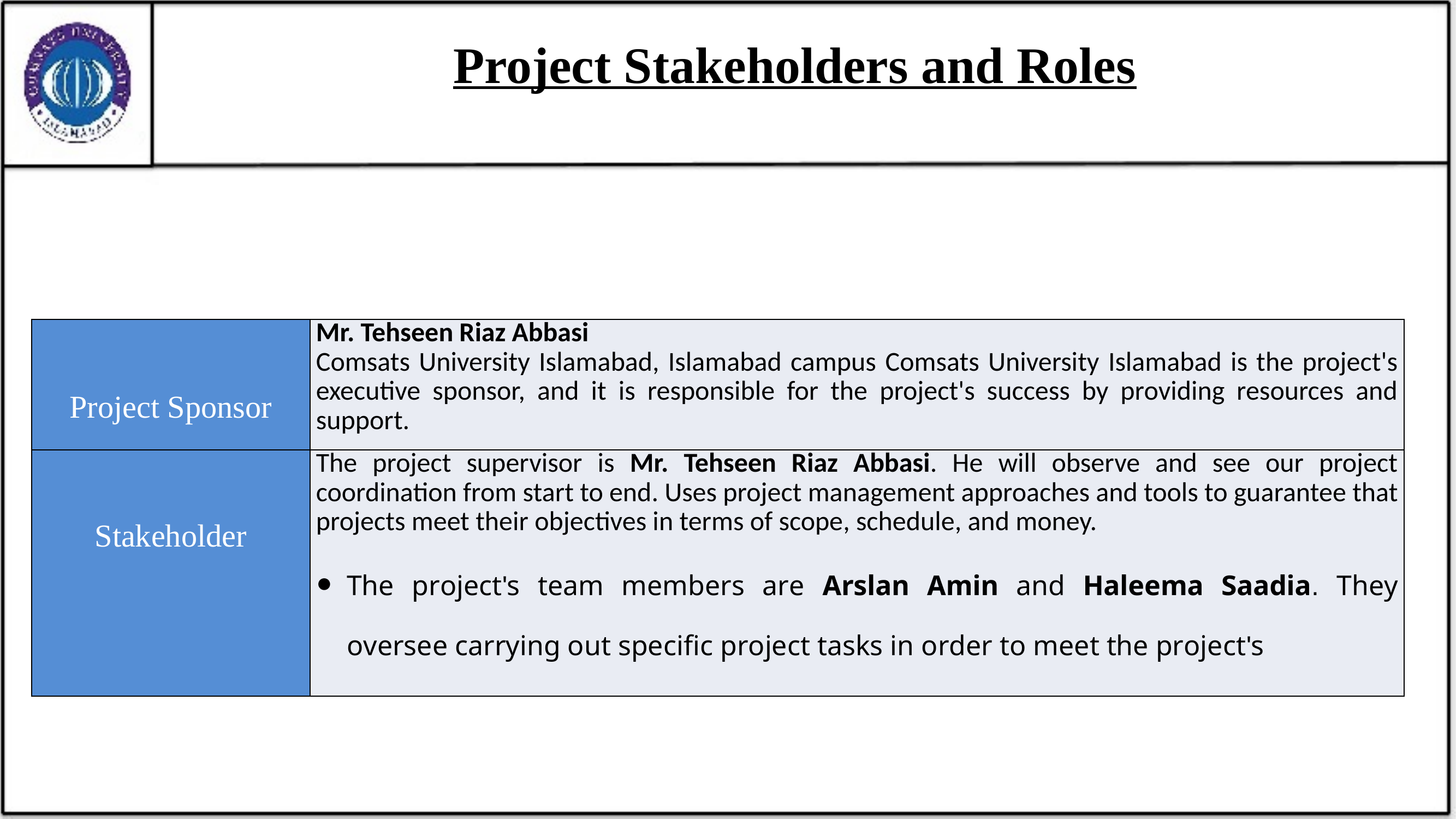

# Project Stakeholders and Roles

| Project Sponsor | Mr. Tehseen Riaz Abbasi Comsats University Islamabad, Islamabad campus Comsats University Islamabad is the project's executive sponsor, and it is responsible for the project's success by providing resources and support. |
| --- | --- |
| Stakeholder | The project supervisor is Mr. Tehseen Riaz Abbasi. He will observe and see our project coordination from start to end. Uses project management approaches and tools to guarantee that projects meet their objectives in terms of scope, schedule, and money. The project's team members are Arslan Amin and Haleema Saadia. They oversee carrying out specific project tasks in order to meet the project's |
25